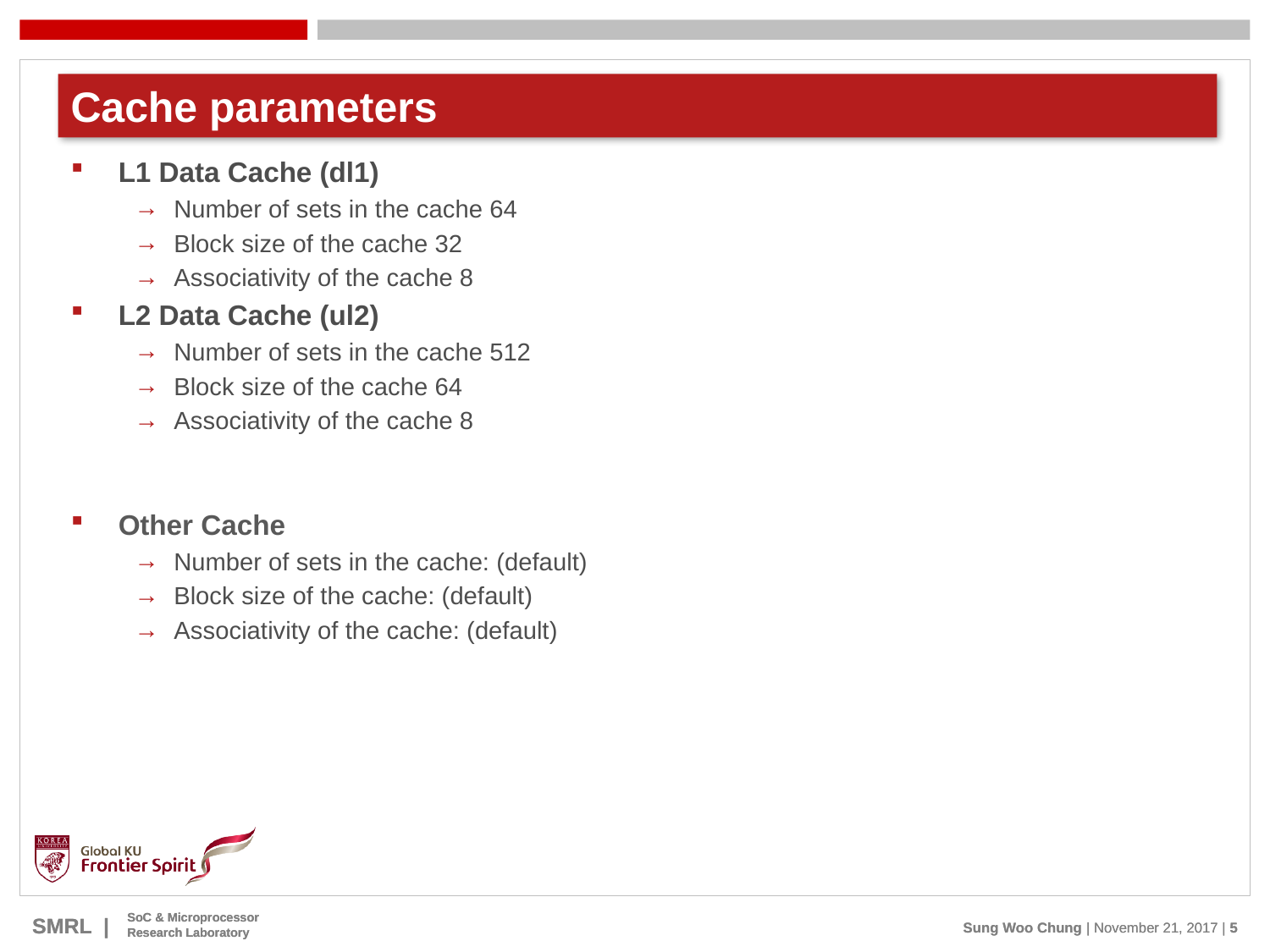

# Cache parameters
L1 Data Cache (dl1)
Number of sets in the cache 64
Block size of the cache 32
Associativity of the cache 8
L2 Data Cache (ul2)
Number of sets in the cache 512
Block size of the cache 64
Associativity of the cache 8

Other Cache
Number of sets in the cache: (default)
Block size of the cache: (default)
Associativity of the cache: (default)